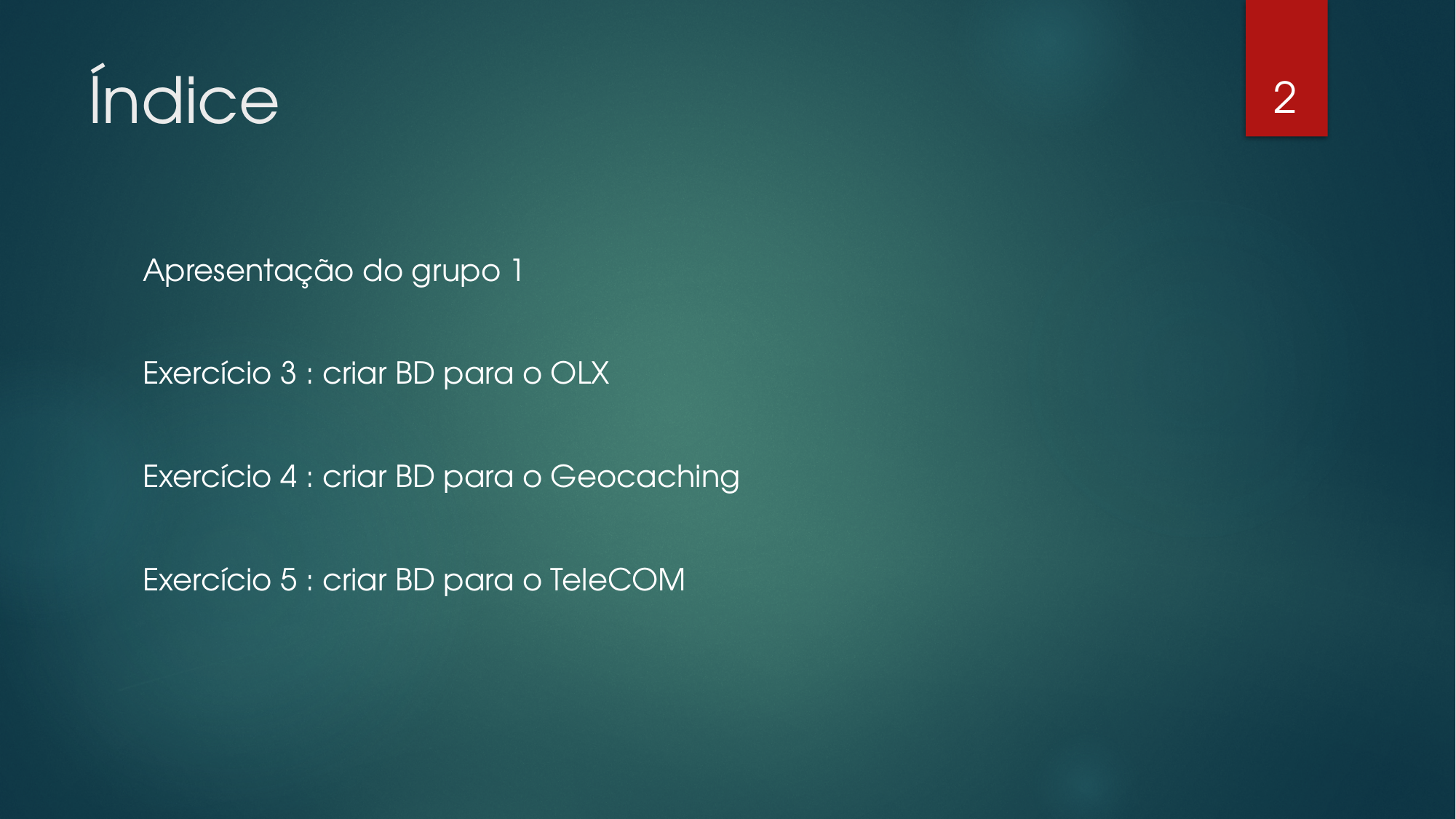

2
# Índice
Apresentação do grupo 1

Exercício 3 : criar BD para o OLX

Exercício 4 : criar BD para o Geocaching

Exercício 5 : criar BD para o TeleCOM